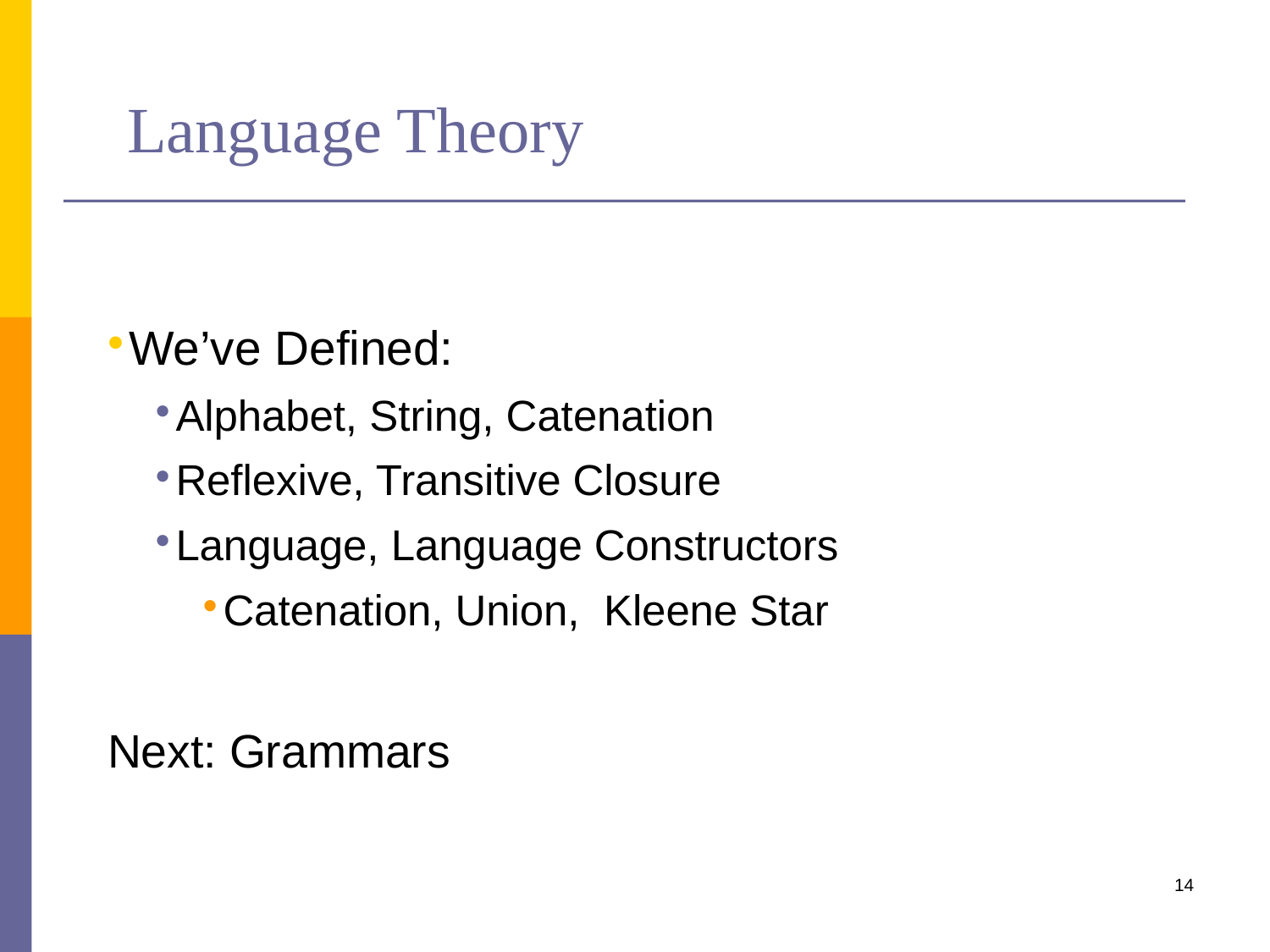

# Language Theory
We’ve Defined:
Alphabet, String, Catenation
Reflexive, Transitive Closure
Language, Language Constructors
Catenation, Union,  Kleene Star

Next: Grammars
14